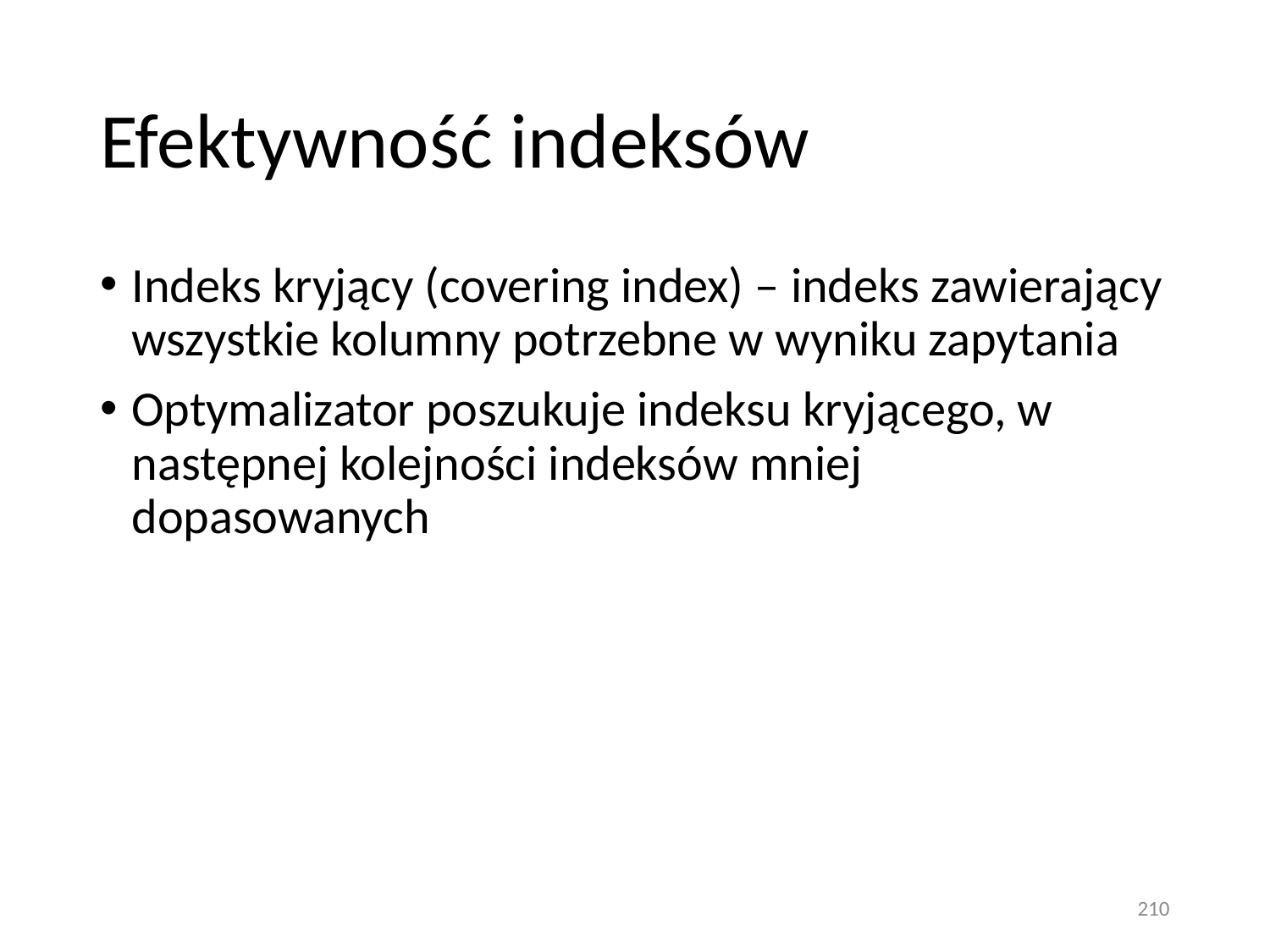

# Efektywność indeksów
Indeks kryjący (covering index) – indeks zawierający wszystkie kolumny potrzebne w wyniku zapytania
Optymalizator poszukuje indeksu kryjącego, w następnej kolejności indeksów mniej dopasowanych
210